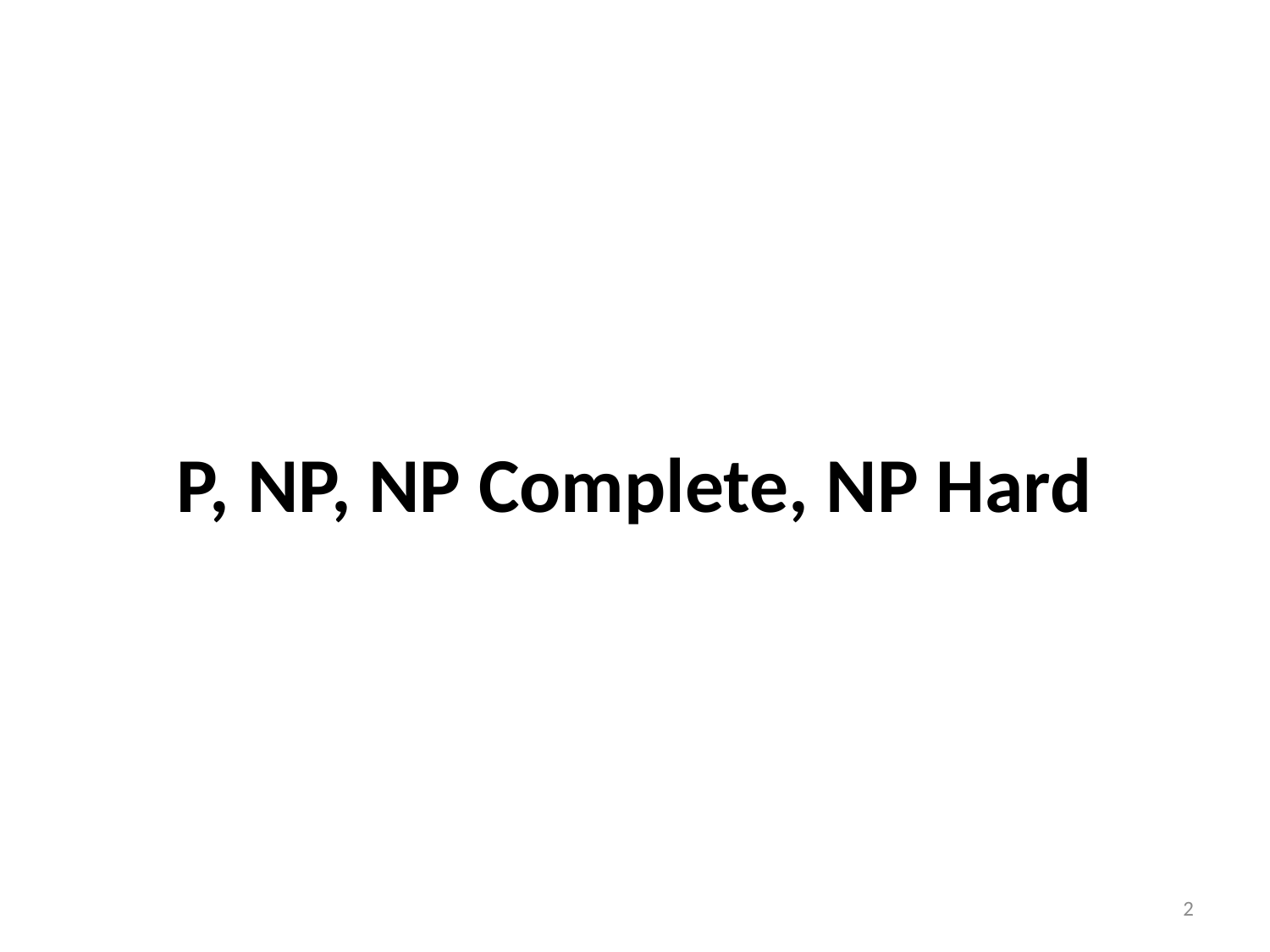

# P, NP, NP Complete, NP Hard
2